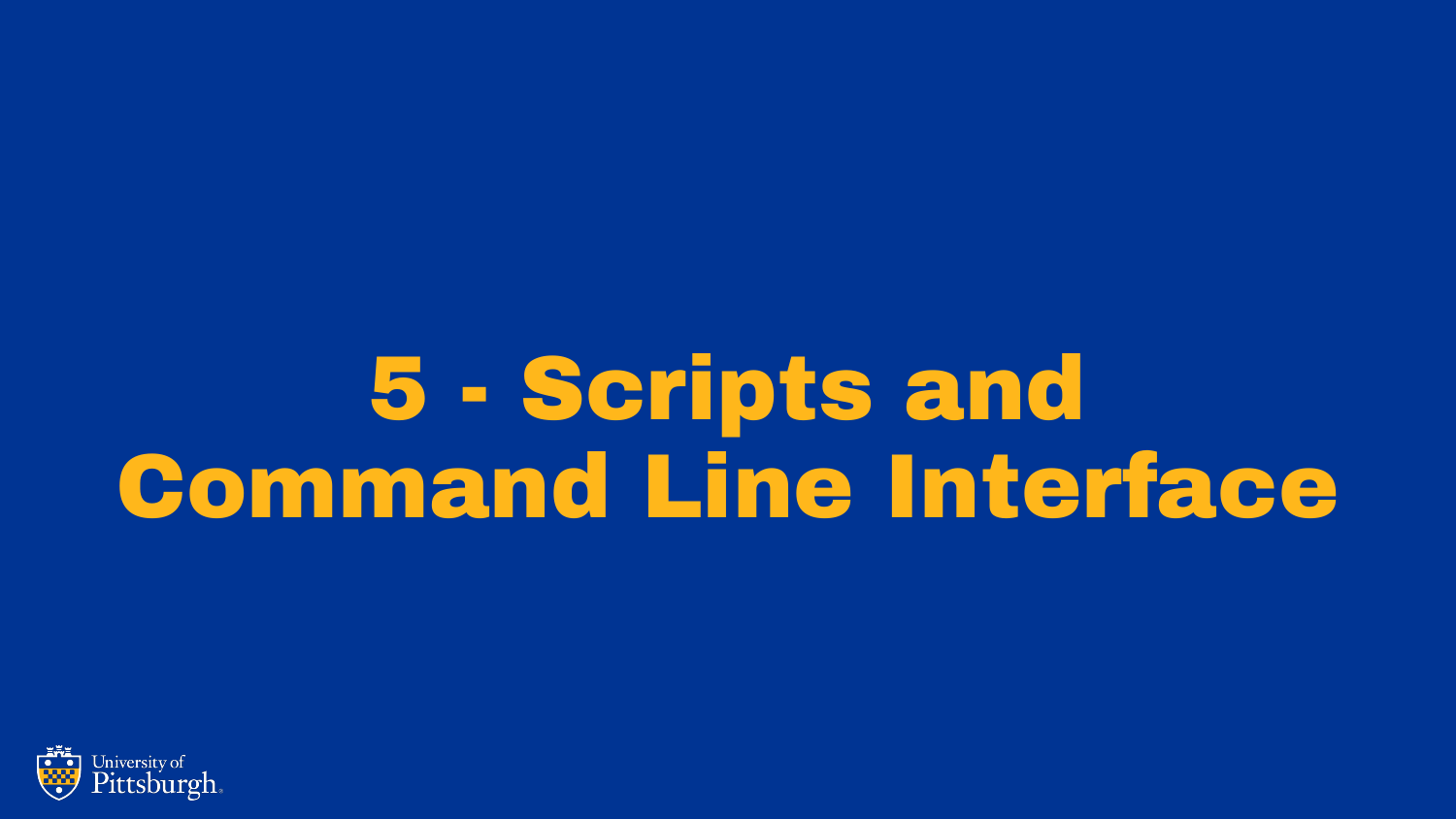

# 5 - Scripts and Command Line Interface